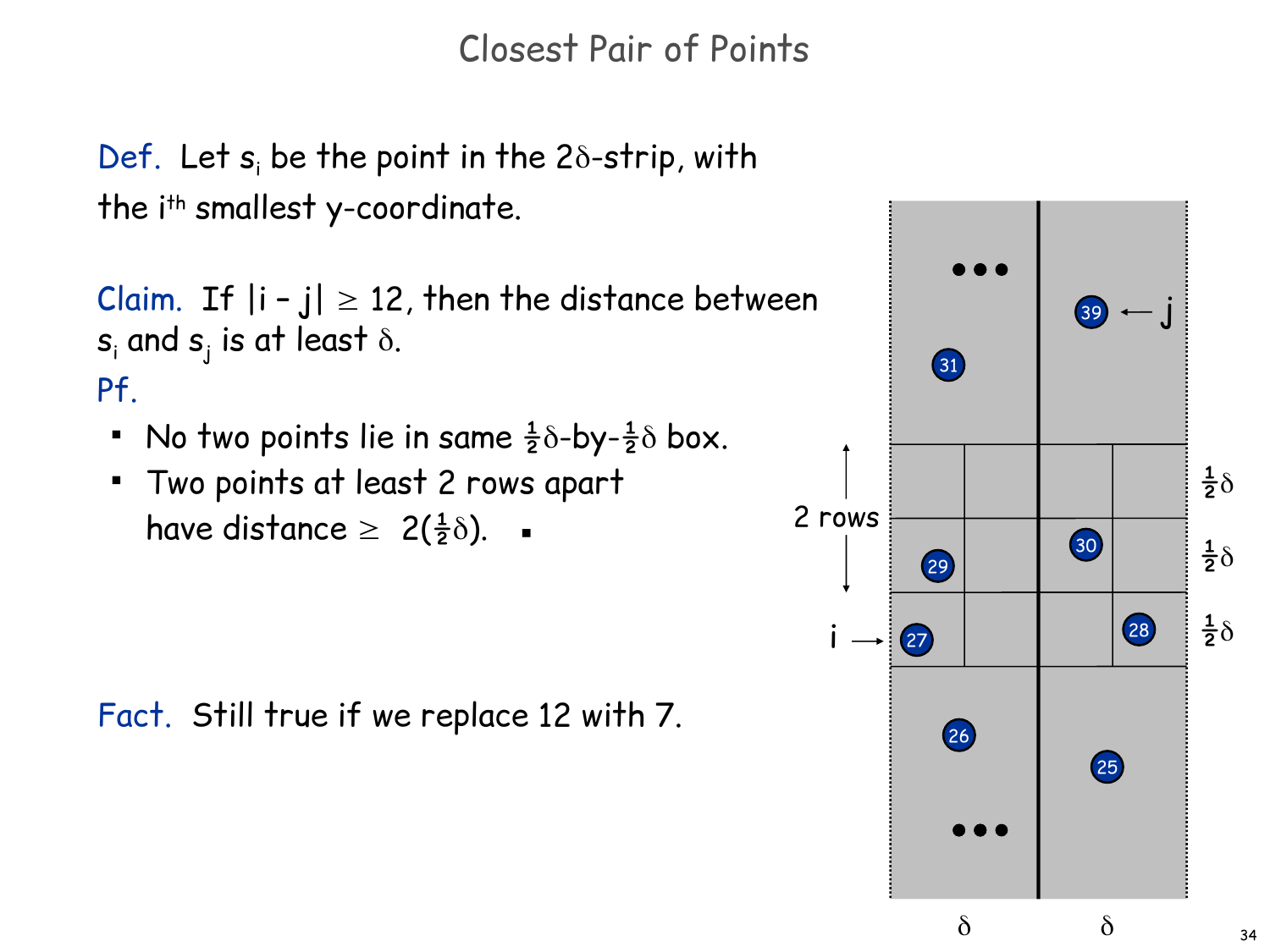

# Closest Pair of Points
Def.  Let si be the point in the 2δ-strip, with
the ith smallest y-coordinate.

Claim.  If |i – j| ≥ 12, then the distance between
si and sj is at least δ.
Pf.
No two points lie in same ½δ-by-½δ box.
Two points at least 2 rows apart
have distance ≥  2(½δ).   ▪

Fact.  Still true if we replace 12 with 7.

j

39

31

½δ
 2 rows

30
½δ
29
½δ
i
28
27

26
25

δ
δ
34